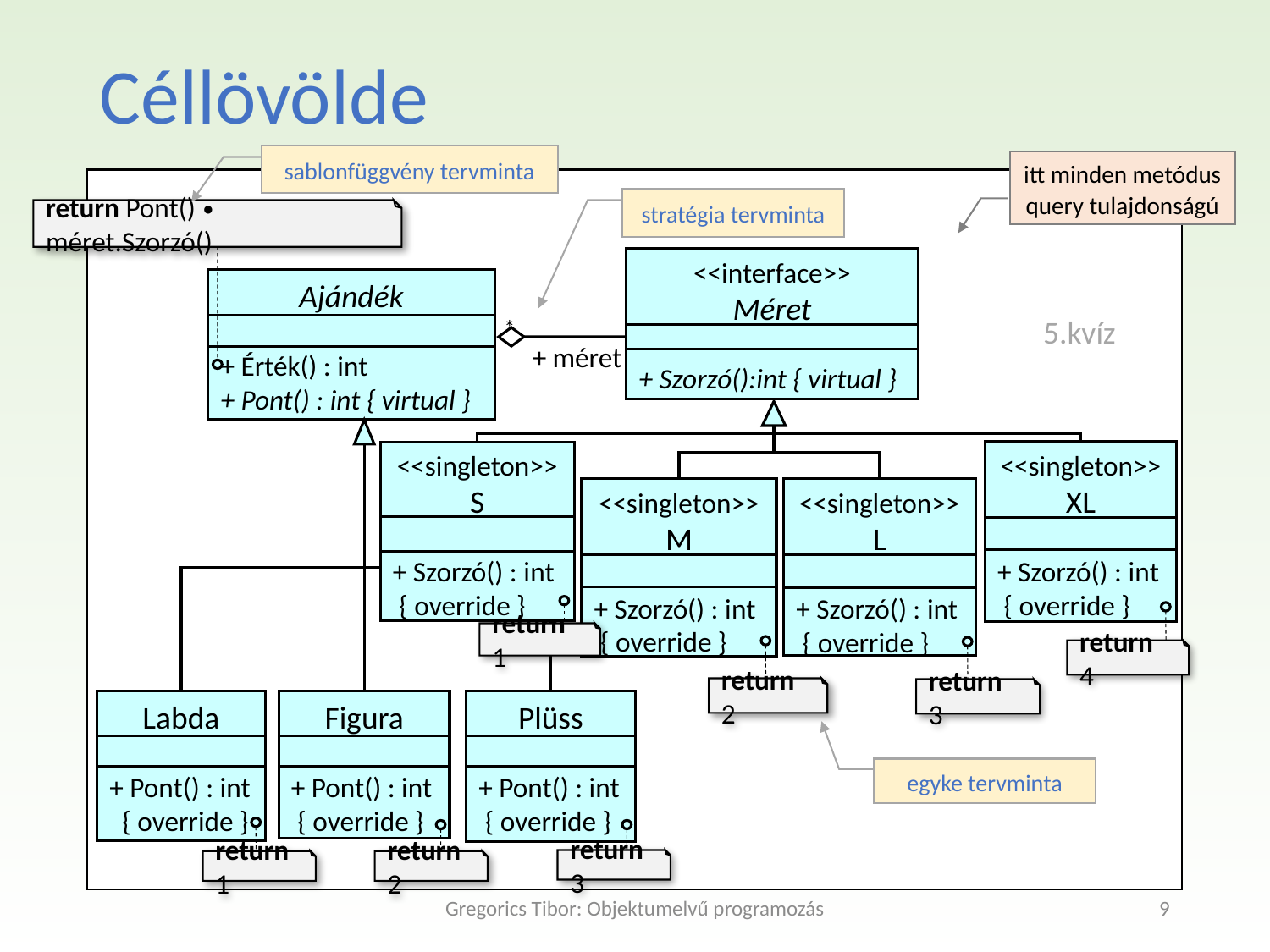

return Pont() ∙ méret.Szorzó()
Céllövölde
sablonfüggvény tervminta
itt minden metódus query tulajdonságú

stratégia tervminta
<<interface>>
Méret

+ Szorzó():int { virtual }

Ajándék

+ Érték() : int
+ Pont() : int { virtual }

*
5.kvíz

+ méret

<<singleton>>
XL

+ Szorzó() : int
 { override }

<<singleton>>
S

+ Szorzó() : int
 { override }

<<singleton>>
M

+ Szorzó() : int
 { override }

<<singleton>>
L

+ Szorzó() : int
 { override }

return 1

return 4

return 3
return 2

Figura

+ Pont() : int
 { override }
Labda

+ Pont() : int
  { override }
Plüss

+ Pont() : int
 { override }

egyke tervminta
return 3
return 1
return 2

Gregorics Tibor: Objektumelvű programozás
9